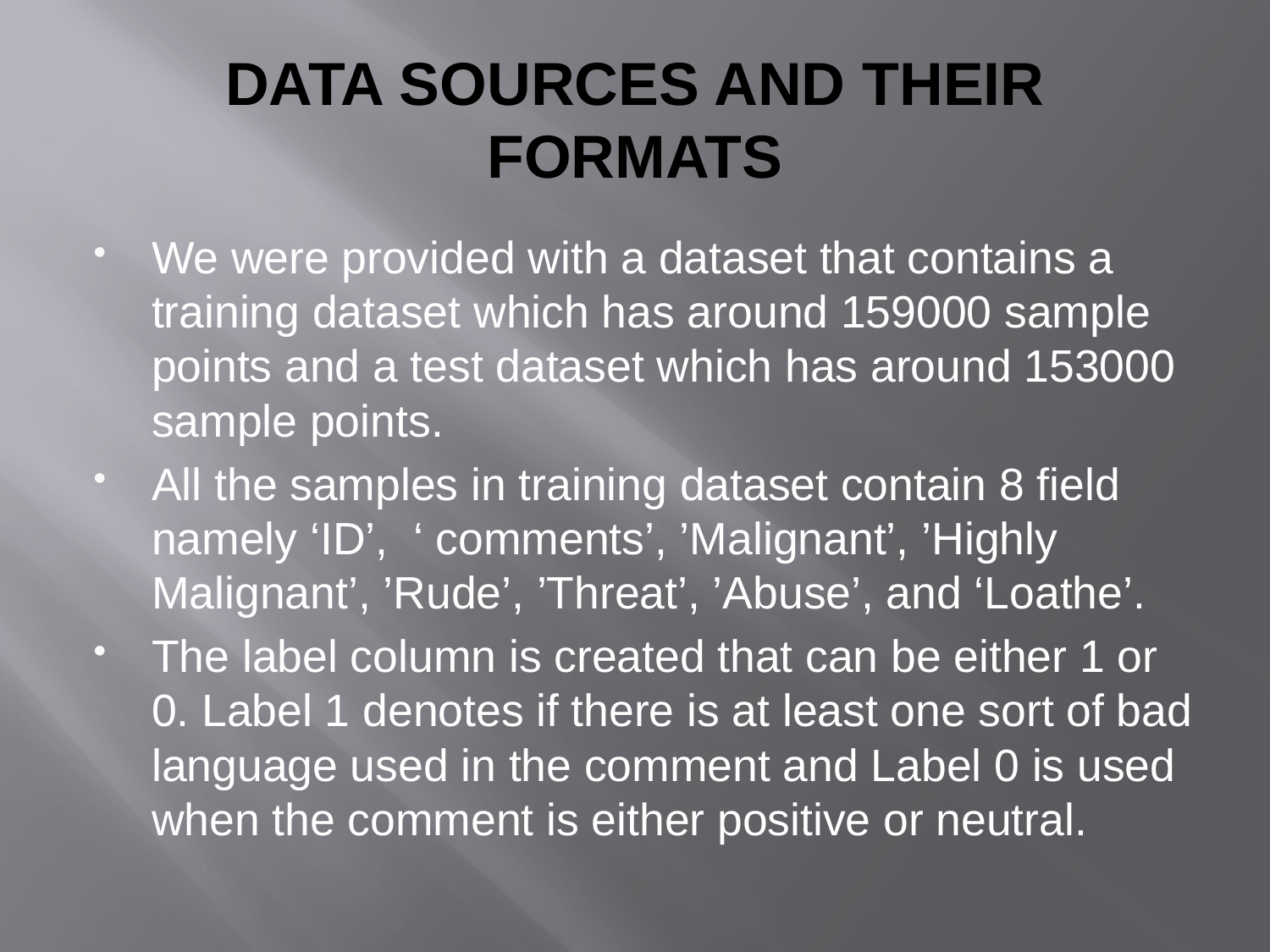

# DATA SOURCES AND THEIR FORMATS
We were provided with a dataset that contains a training dataset which has around 159000 sample points and a test dataset which has around 153000 sample points.
All the samples in training dataset contain 8 field namely ‘ID’,  ‘ comments’, ’Malignant’, ’Highly Malignant’, ’Rude’, ’Threat’, ’Abuse’, and ‘Loathe’.
The label column is created that can be either 1 or 0. Label 1 denotes if there is at least one sort of bad language used in the comment and Label 0 is used when the comment is either positive or neutral.